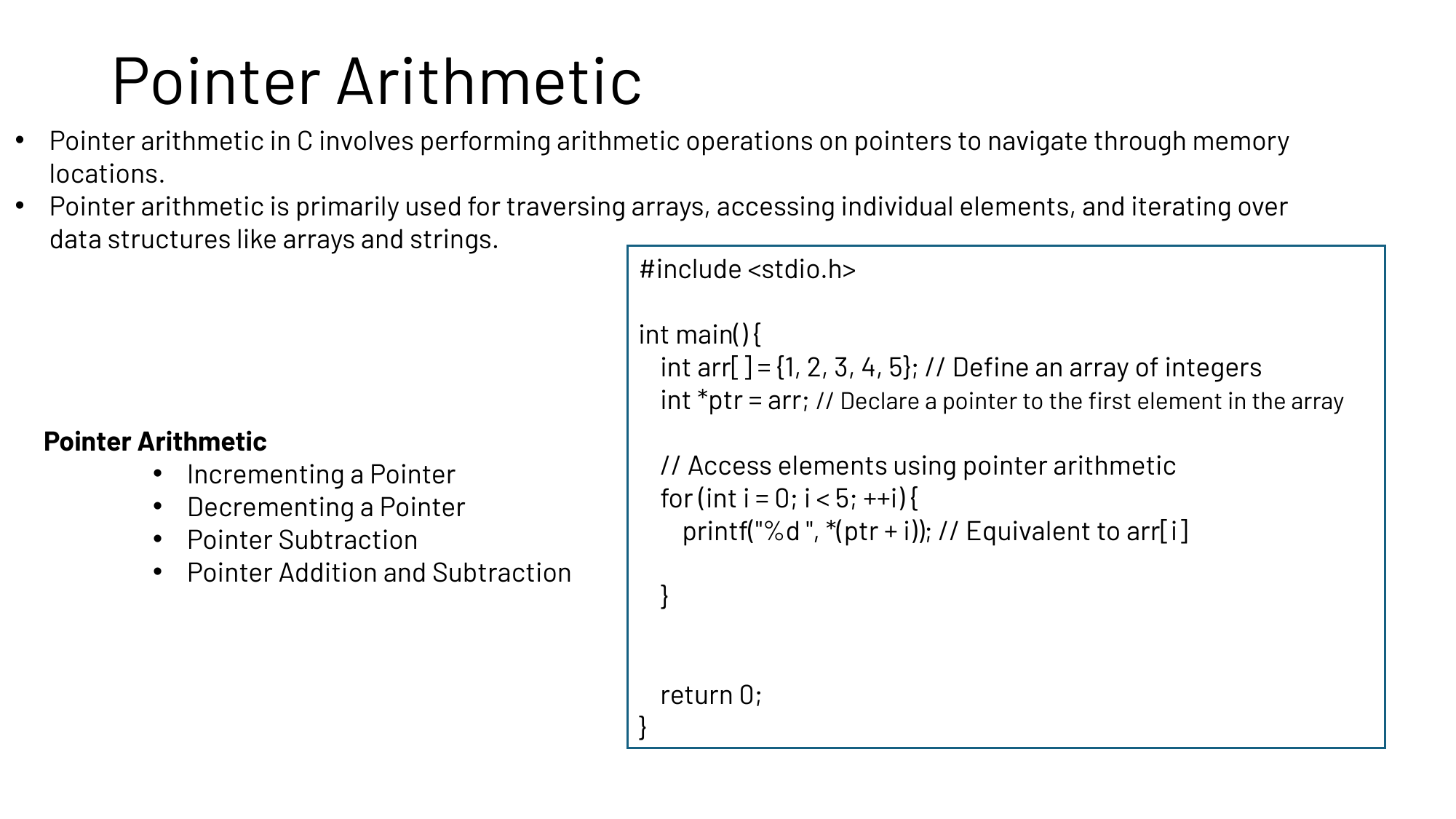

# Pointer Arithmetic
Pointer arithmetic in C involves performing arithmetic operations on pointers to navigate through memory locations.
Pointer arithmetic is primarily used for traversing arrays, accessing individual elements, and iterating over data structures like arrays and strings.
#include <stdio.h>

int main() {
    int arr[] = {1, 2, 3, 4, 5}; // Define an array of integers
    int *ptr = arr; // Declare a pointer to the first element in the array

    // Access elements using pointer arithmetic
    for (int i = 0; i < 5; ++i) {
        printf("%d ", *(ptr + i)); // Equivalent to arr[i]

    }

    return 0;
}
Pointer Arithmetic
Incrementing a Pointer
Decrementing a Pointer
Pointer Subtraction
Pointer Addition and Subtraction